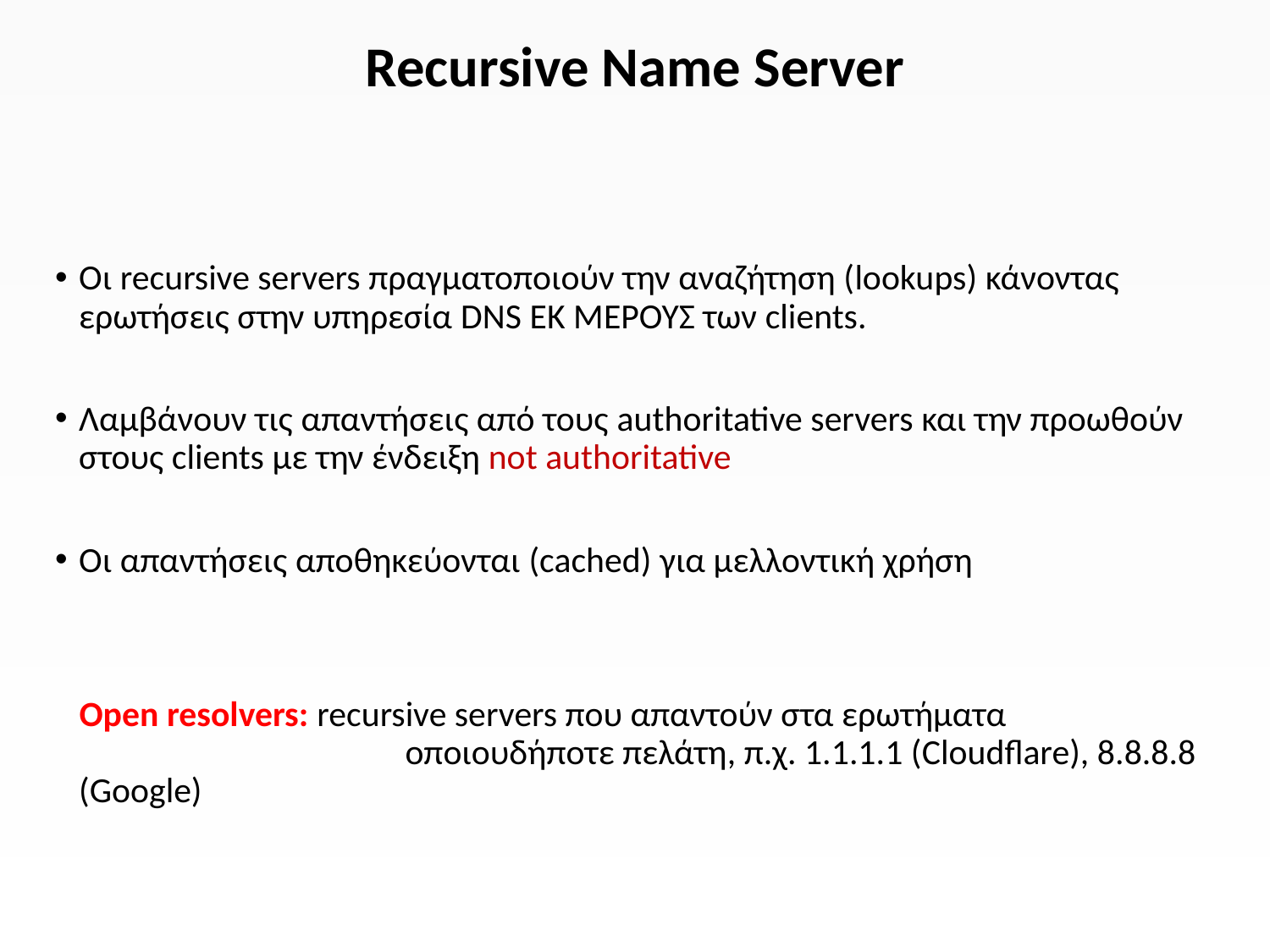

Recursive Name Server
Οι recursive servers πραγματοποιούν την αναζήτηση (lookups) κάνοντας ερωτήσεις στην υπηρεσία DNS ΕΚ ΜΕΡΟΥΣ των clients.

Λαμβάνουν τις απαντήσεις από τους authoritative servers και την προωθούν στους clients με την ένδειξη not authoritative

Οι απαντήσεις αποθηκεύονται (cached) για μελλοντική χρήση

   Open resolvers: recursive servers που απαντούν στα ερωτήματα  			         οποιουδήποτε πελάτη, π.χ. 1.1.1.1 (Cloudflare), 8.8.8.8 (Google)